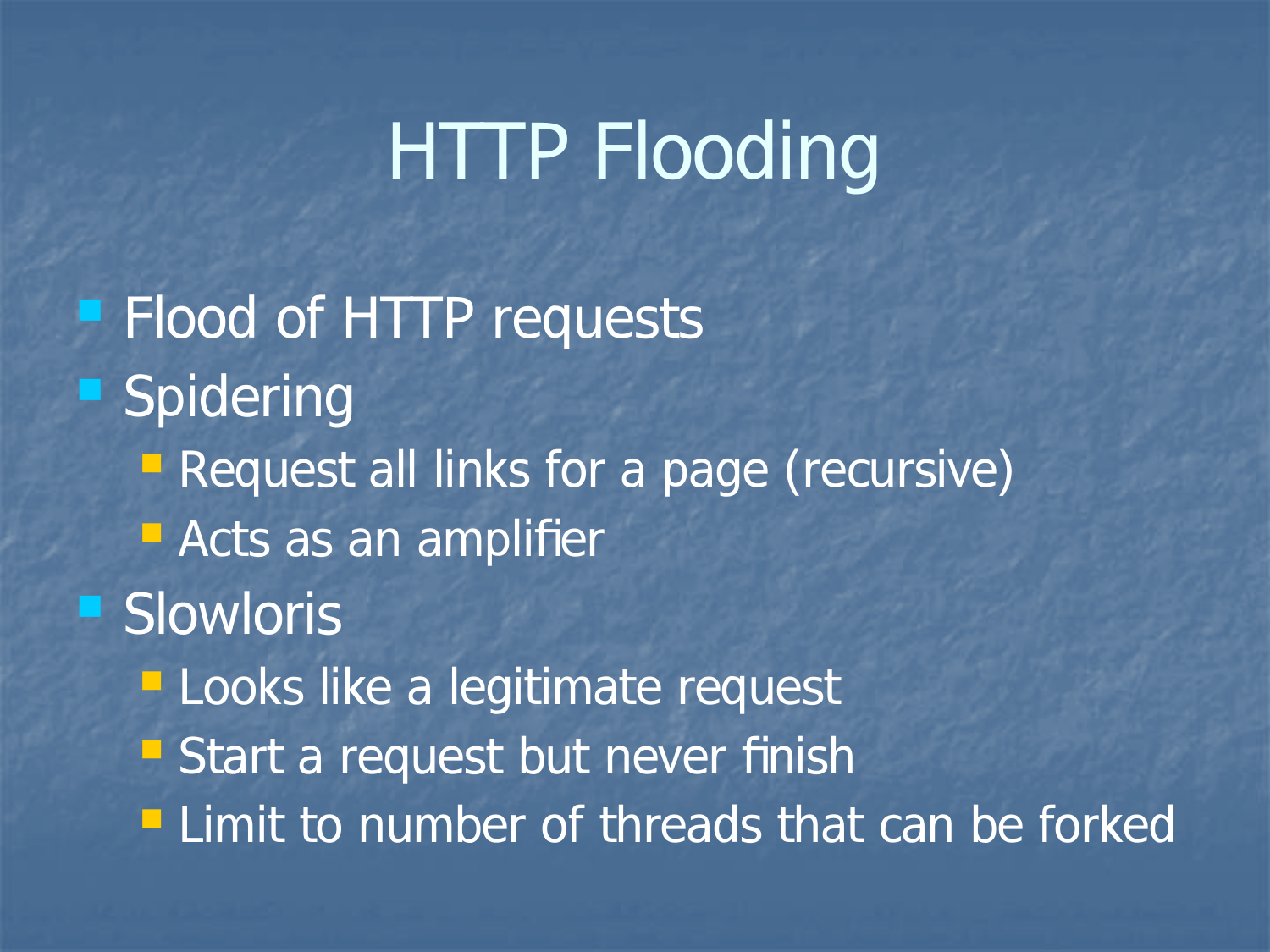

# HTTP Flooding
Flood of HTTP requests
Spidering
Request all links for a page (recursive)
Acts as an amplifier
Slowloris
Looks like a legitimate request
Start a request but never finish
Limit to number of threads that can be forked